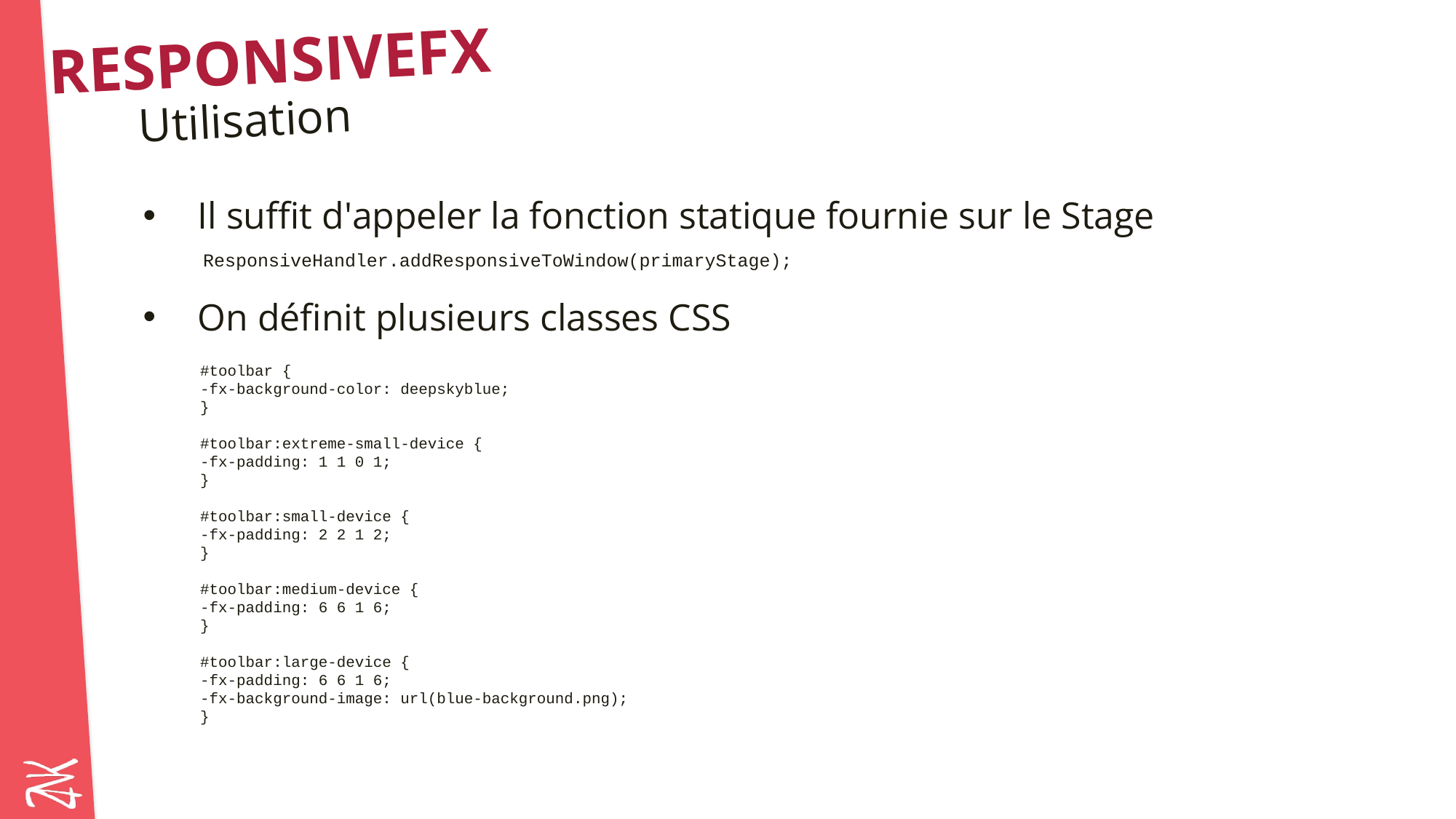

# ResponsiveFX
Utilisation
Il suffit d'appeler la fonction statique fournie sur le Stage

On définit plusieurs classes CSS
ResponsiveHandler.addResponsiveToWindow(primaryStage);
#toolbar {
-fx-background-color: deepskyblue;
}

#toolbar:extreme-small-device {
-fx-padding: 1 1 0 1;
}

#toolbar:small-device {
-fx-padding: 2 2 1 2;
}

#toolbar:medium-device {
-fx-padding: 6 6 1 6;
}

#toolbar:large-device {
-fx-padding: 6 6 1 6;
-fx-background-image: url(blue-background.png);
}